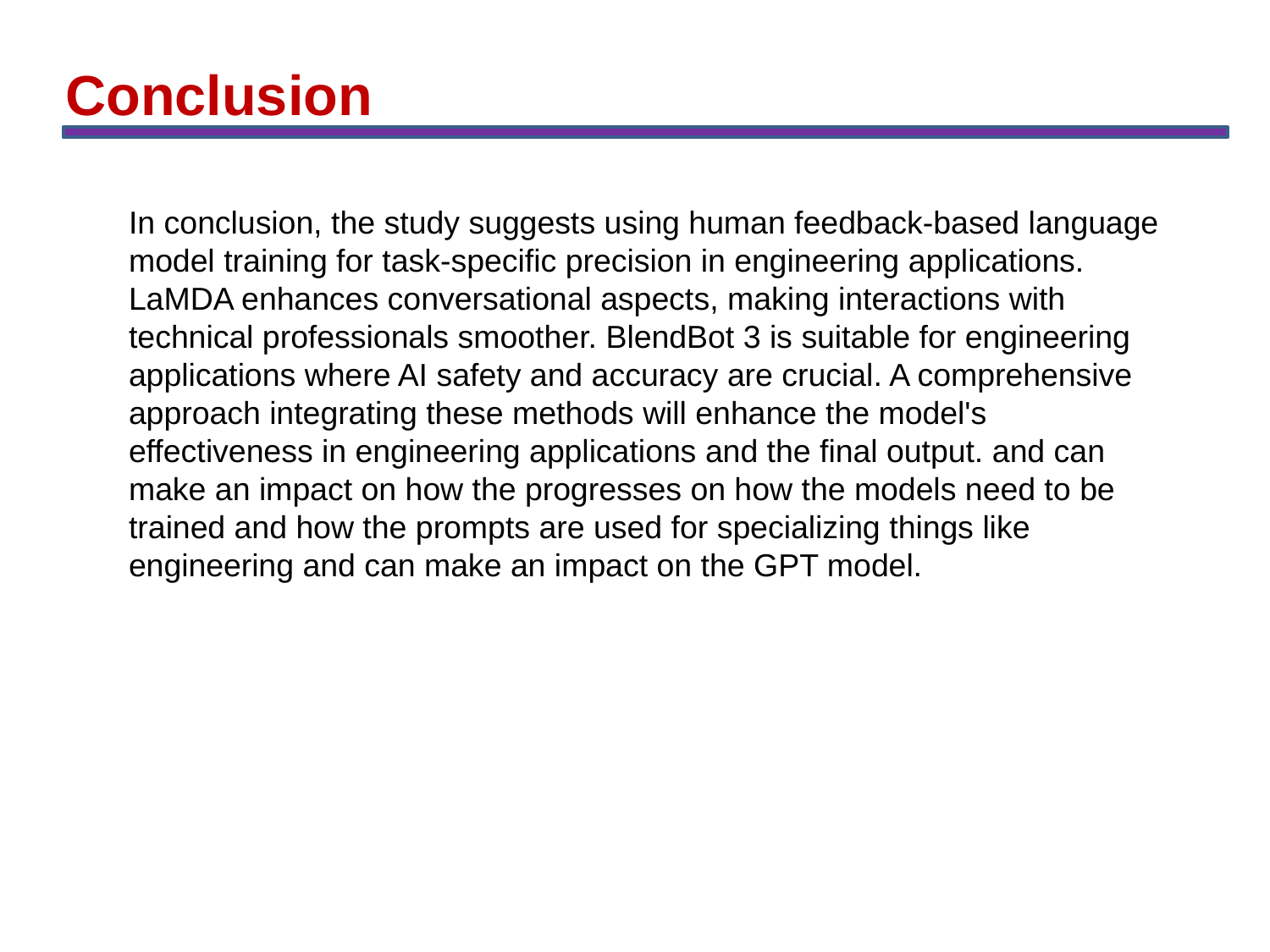

Conclusion

In conclusion, the study suggests using human feedback-based language model training for task-specific precision in engineering applications. LaMDA enhances conversational aspects, making interactions with technical professionals smoother. BlendBot 3 is suitable for engineering applications where AI safety and accuracy are crucial. A comprehensive approach integrating these methods will enhance the model's effectiveness in engineering applications and the final output. and can make an impact on how the progresses on how the models need to be trained and how the prompts are used for specializing things like engineering and can make an impact on the GPT model.